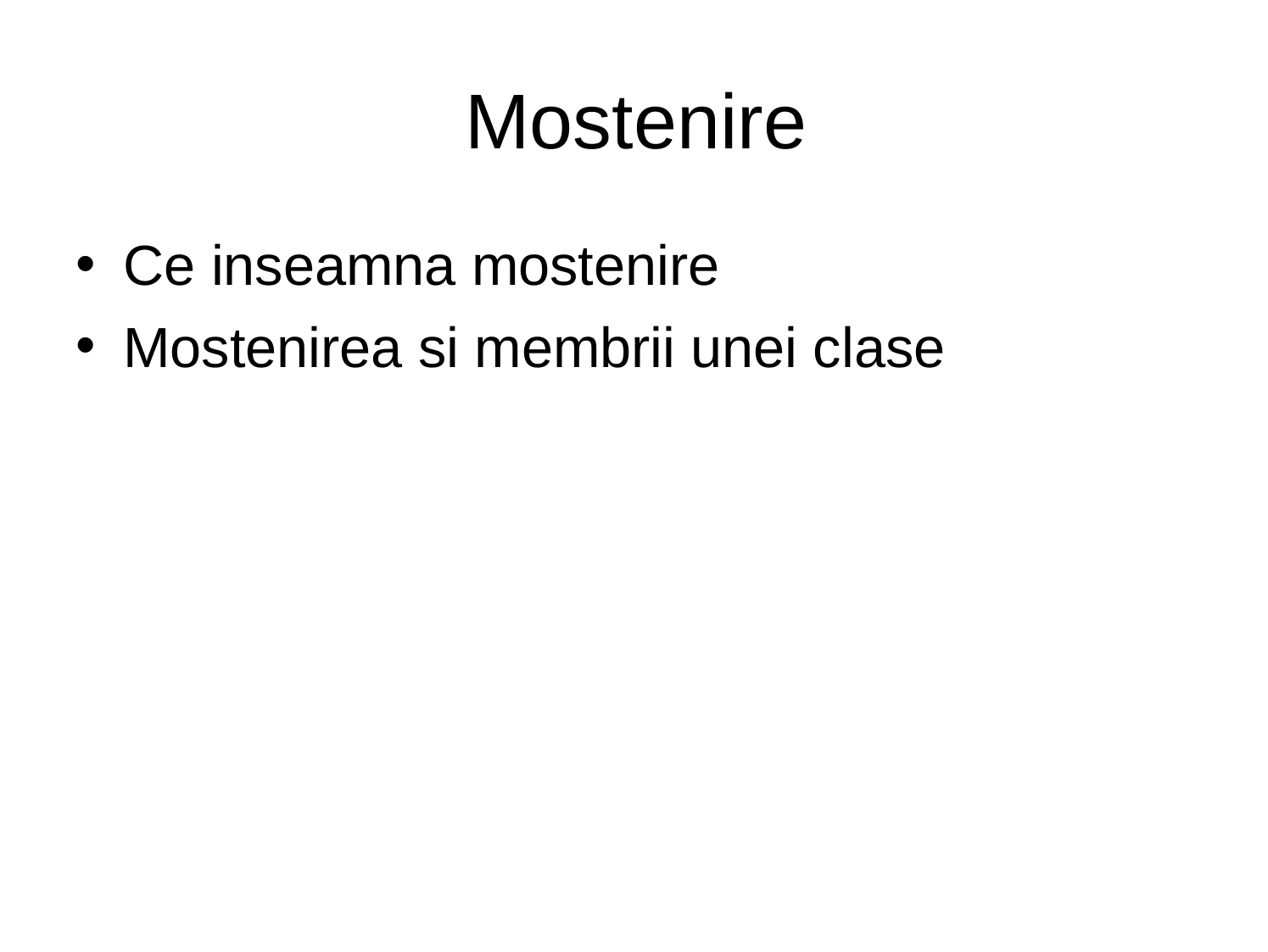

# Mostenire
Ce inseamna mostenire
Mostenirea si membrii unei clase